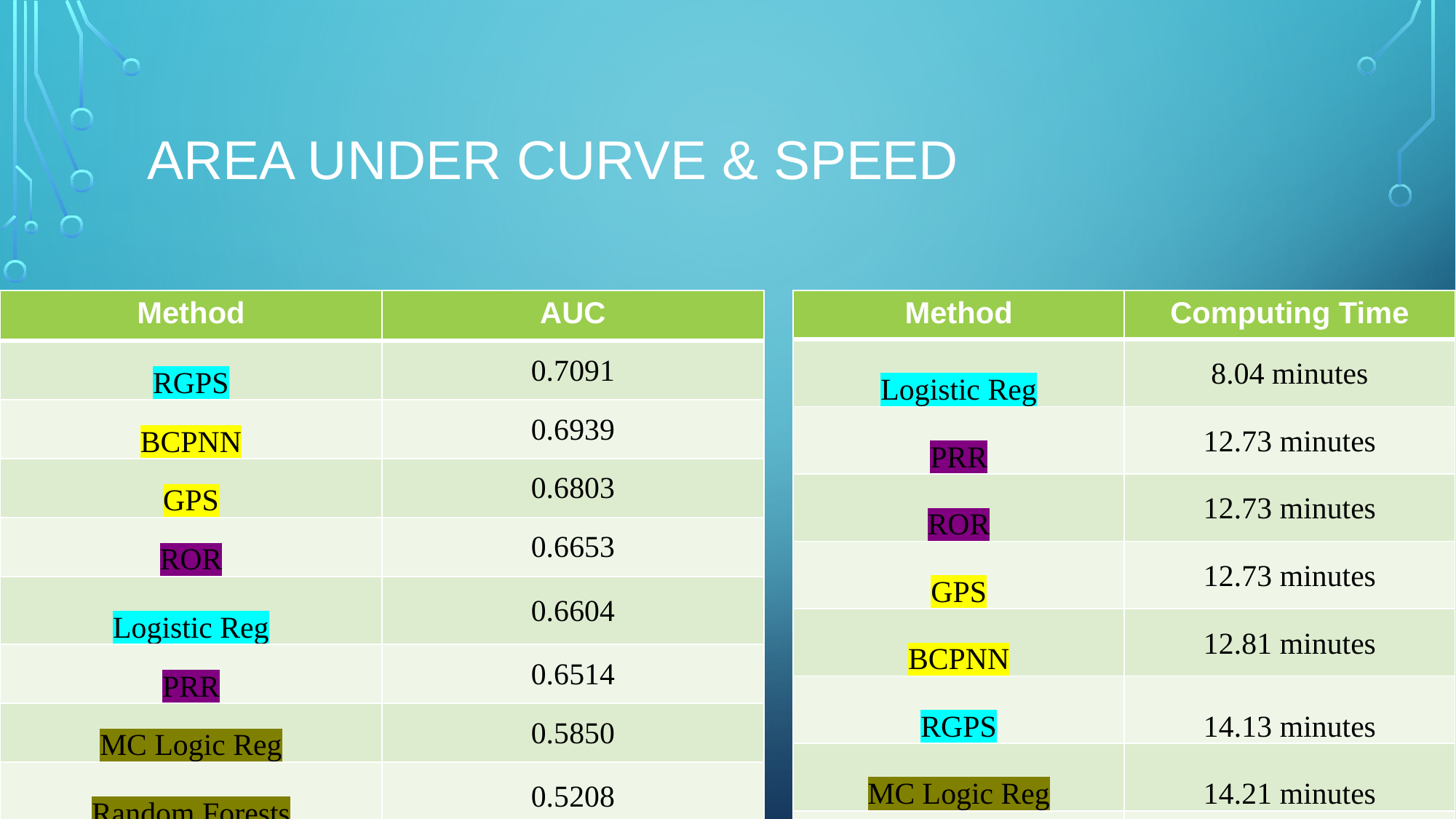

# Area Under Curve & speed
| Method | AUC |
| --- | --- |
| RGPS | 0.7091 |
| BCPNN | 0.6939 |
| GPS | 0.6803 |
| ROR | 0.6653 |
| Logistic Reg | 0.6604 |
| PRR | 0.6514 |
| MC Logic Reg | 0.5850 |
| Random Forests | 0.5208 |
| Method | Computing Time |
| --- | --- |
| Logistic Reg | 8.04 minutes |
| PRR | 12.73 minutes |
| ROR | 12.73 minutes |
| GPS | 12.73 minutes |
| BCPNN | 12.81 minutes |
| RGPS | 14.13 minutes |
| MC Logic Reg | 14.21 minutes |
| Random Forests | 8.17 hours |
17